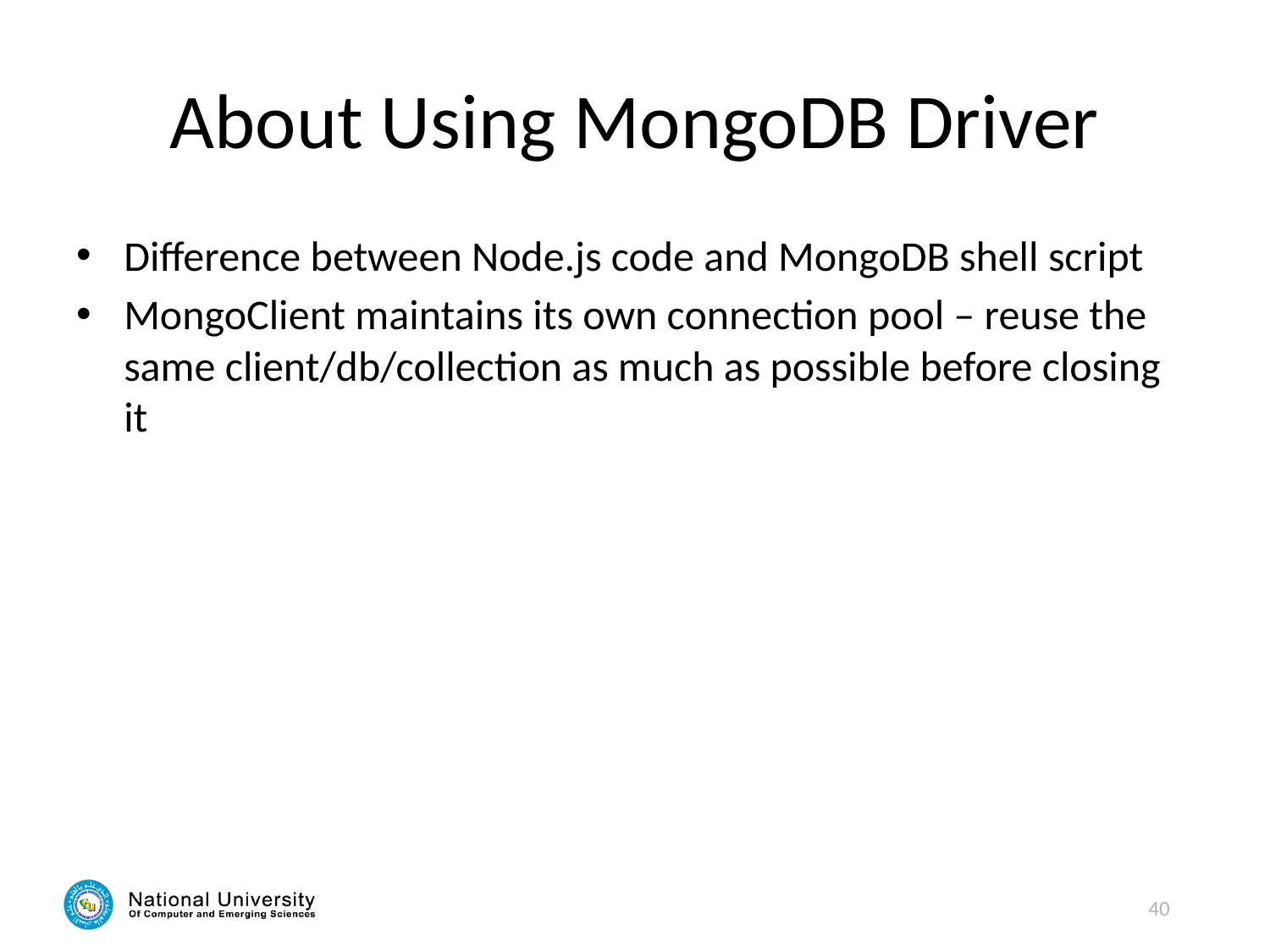

# About Using MongoDB Driver
Difference between Node.js code and MongoDB shell script
MongoClient maintains its own connection pool – reuse the same client/db/collection as much as possible before closing it

40